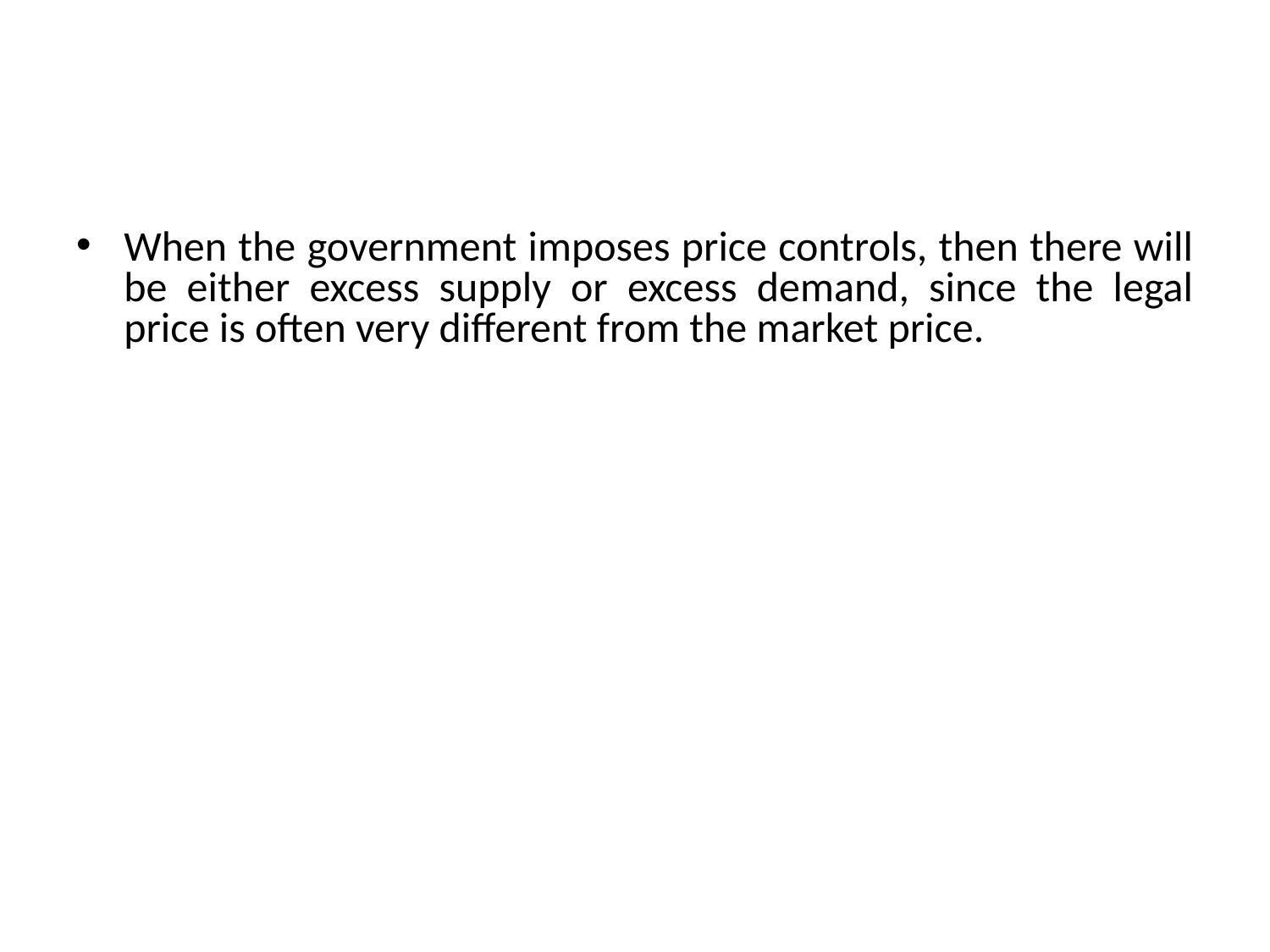

#
When the government imposes price controls, then there will be either excess supply or excess demand, since the legal price is often very different from the market price.